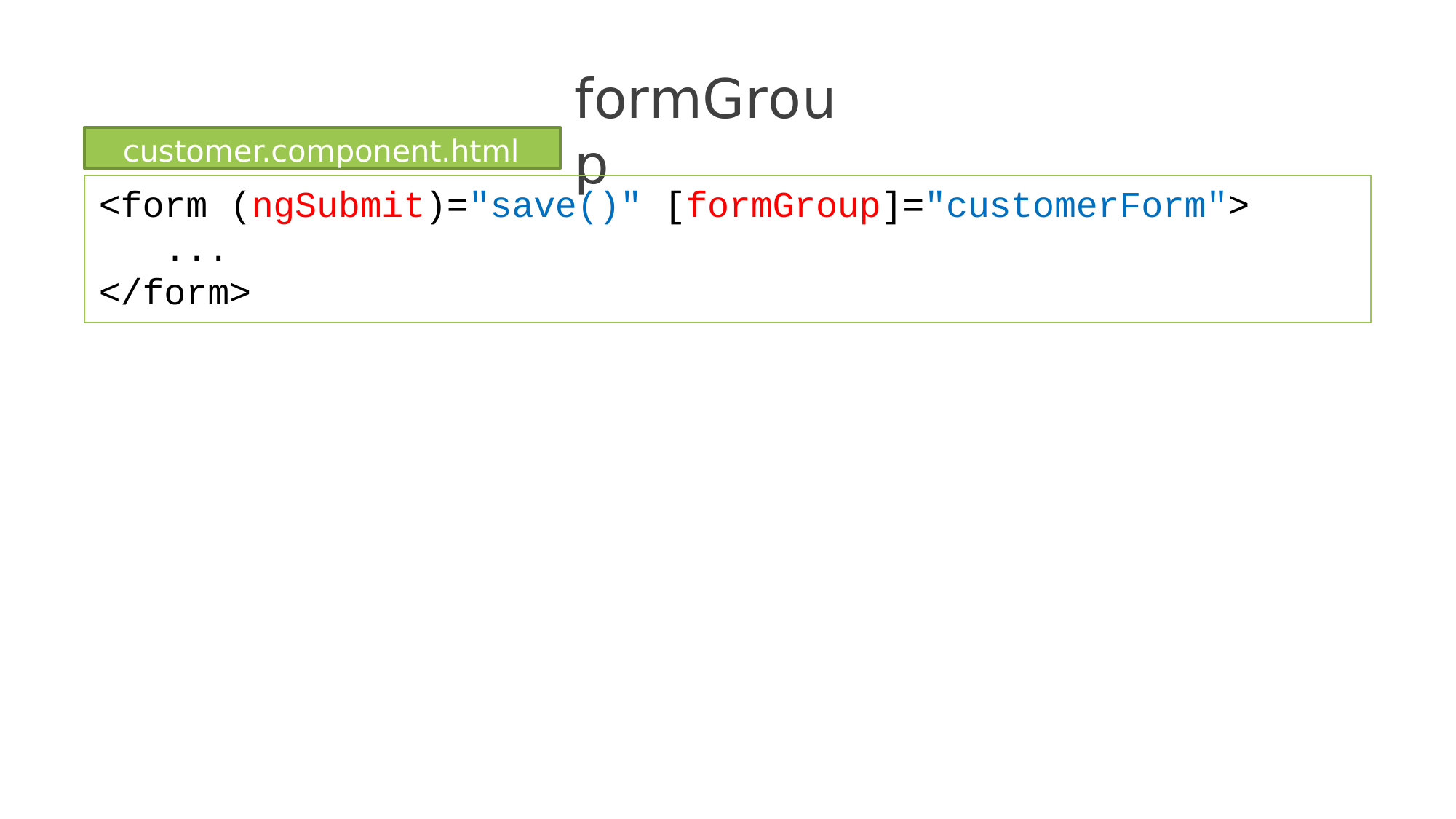

# formGroup
customer.component.html

<form (ngSubmit)="save()" [formGroup]="customerForm">
...
</form>
12